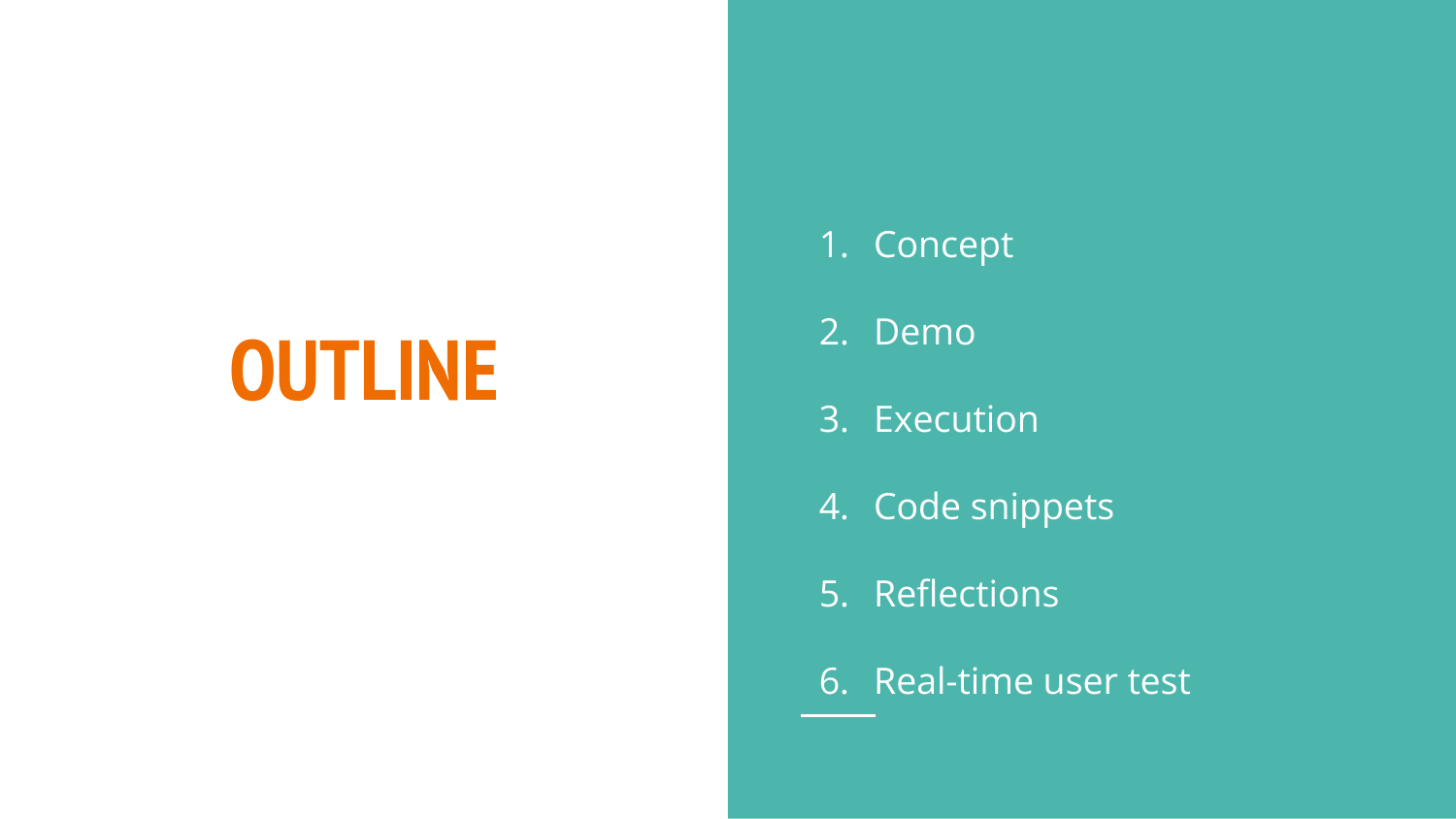

Concept
Demo
Execution
Code snippets
Reflections
Real-time user test
# OUTLINE